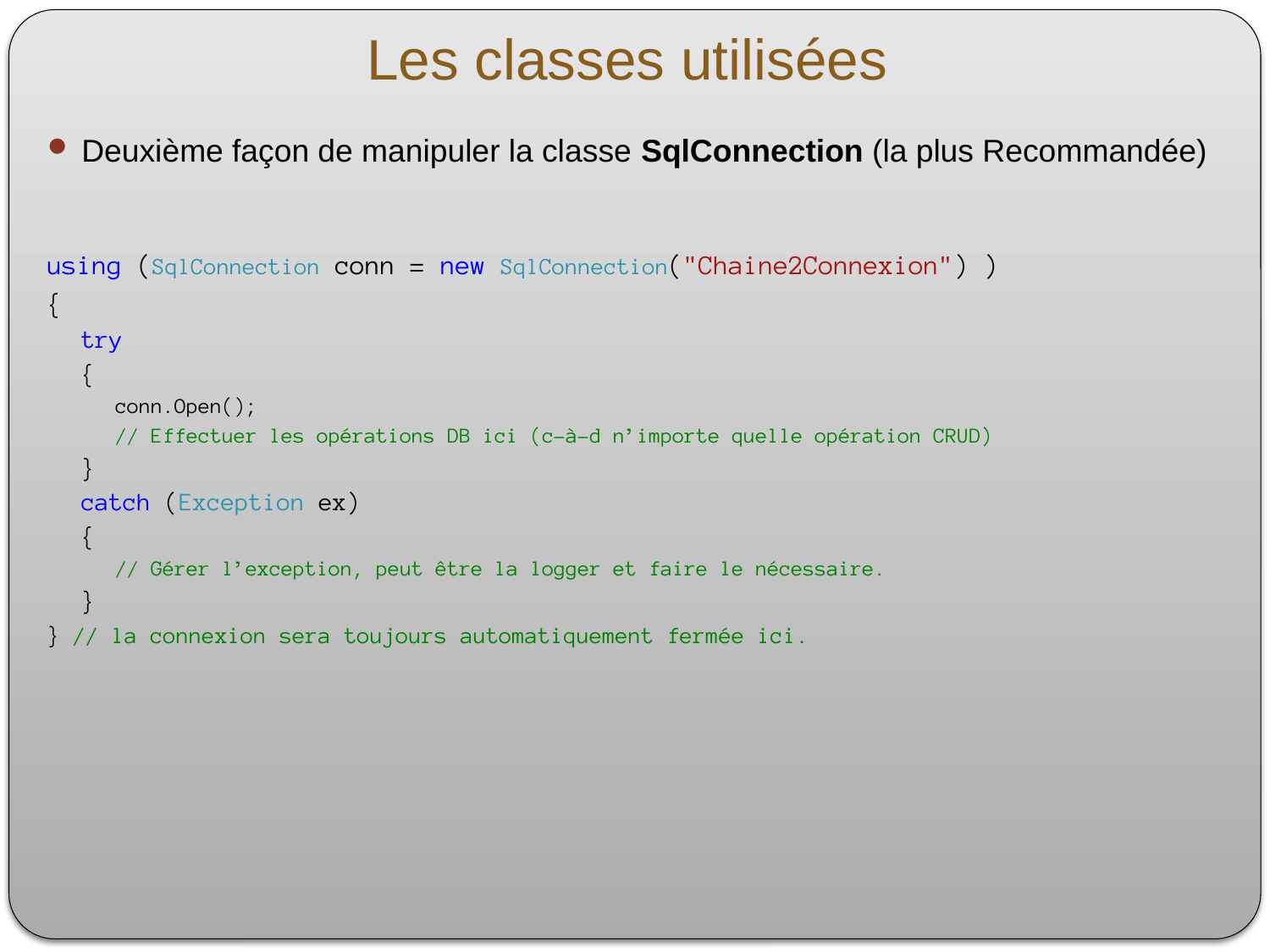

# Les classes utilisées
Deuxième façon de manipuler la classe SqlConnection (la plus Recommandée)

using (SqlConnection conn = new SqlConnection("Chaine2Connexion") )
{
try
{
conn.Open();
// Effectuer les opérations DB ici (c-à-d n’importe quelle opération CRUD)
}
catch (Exception ex)
{
// Gérer l’exception, peut être la logger et faire le nécessaire.
}
} // la connexion sera toujours automatiquement fermée ici.